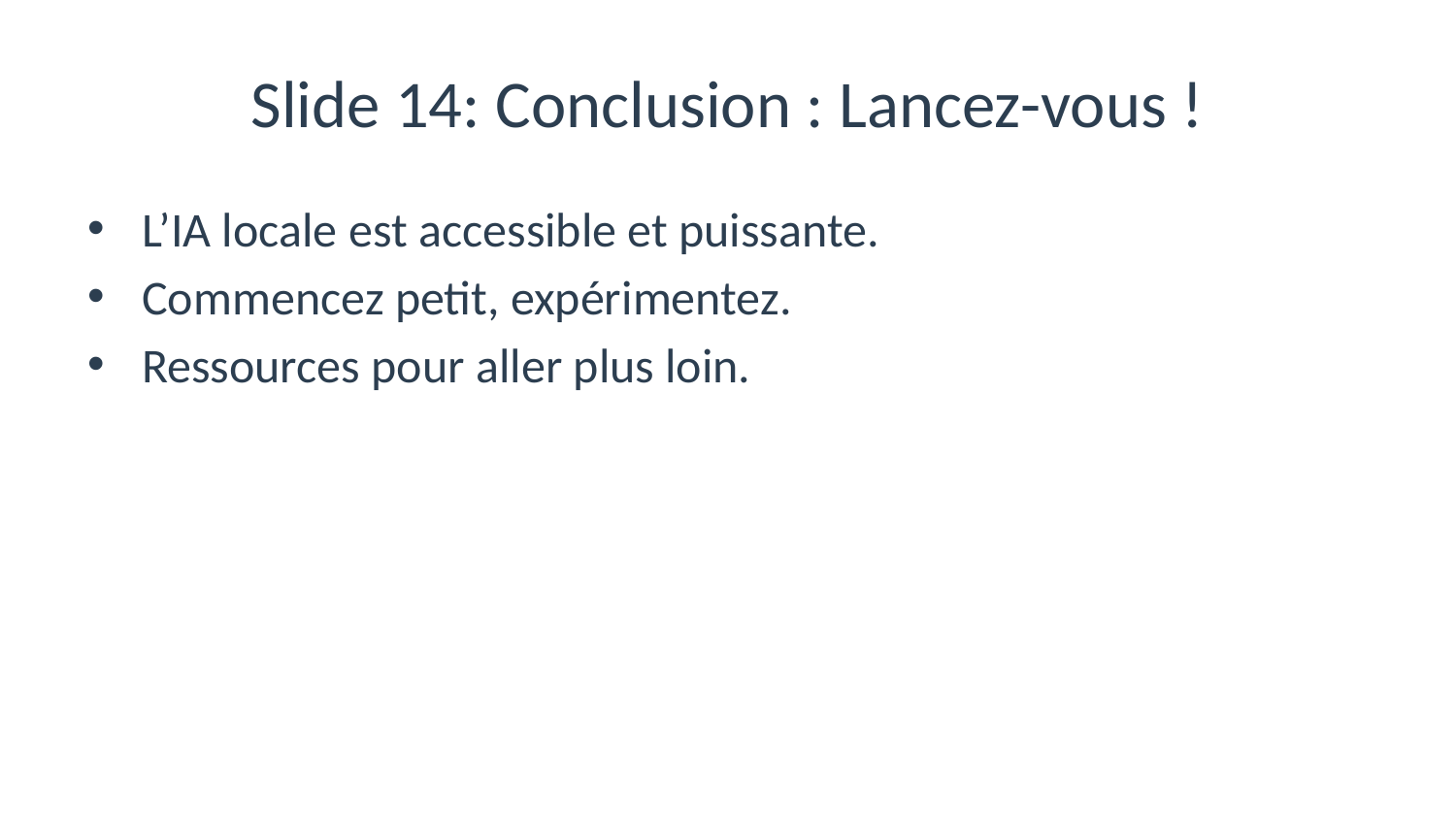

# Slide 14: Conclusion : Lancez-vous !
L’IA locale est accessible et puissante.
Commencez petit, expérimentez.
Ressources pour aller plus loin.